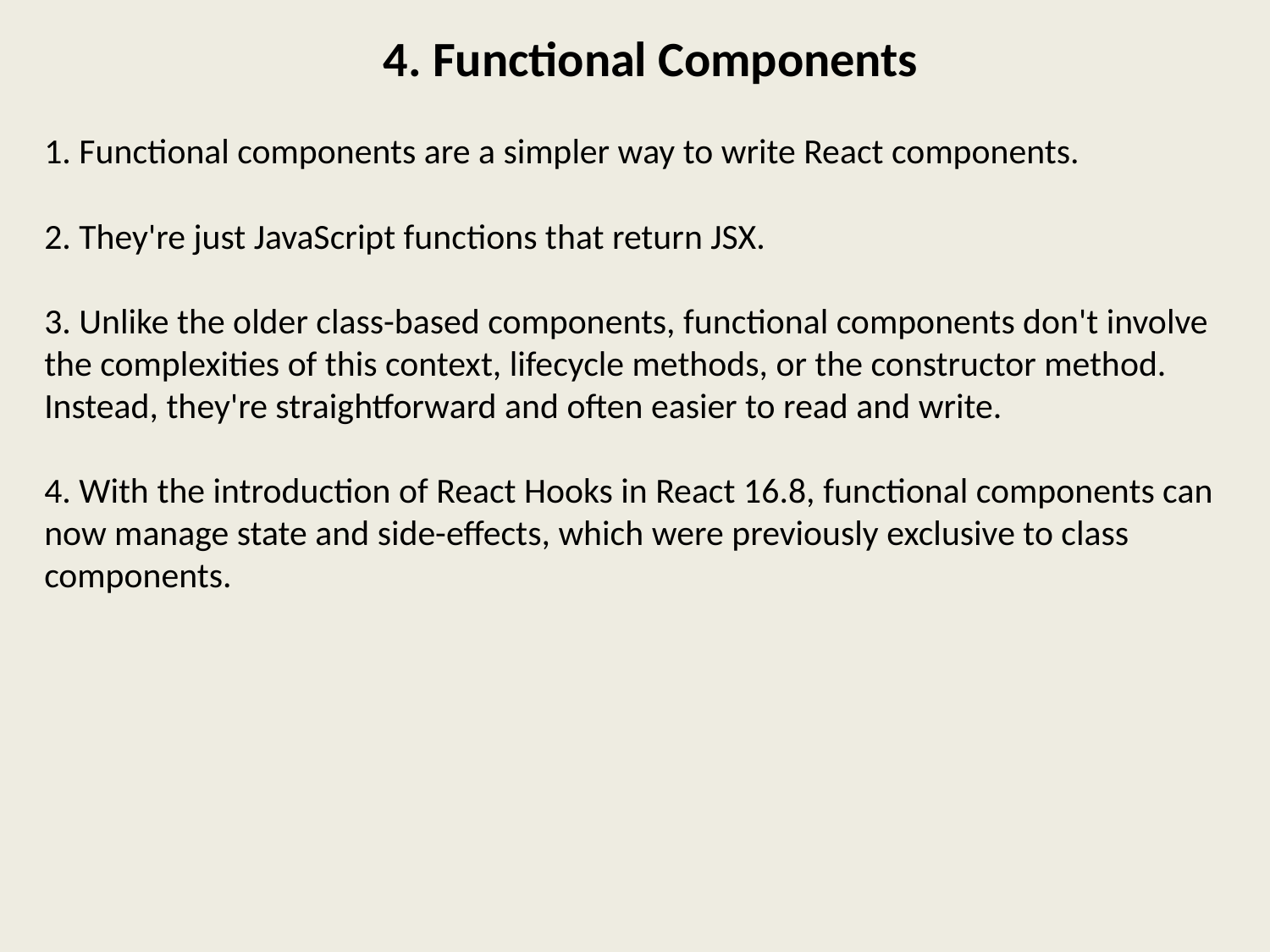

4. Functional Components

1. Functional components are a simpler way to write React components.

2. They're just JavaScript functions that return JSX.

3. Unlike the older class-based components, functional components don't involve the complexities of this context, lifecycle methods, or the constructor method. Instead, they're straightforward and often easier to read and write.

4. With the introduction of React Hooks in React 16.8, functional components can now manage state and side-effects, which were previously exclusive to class components.